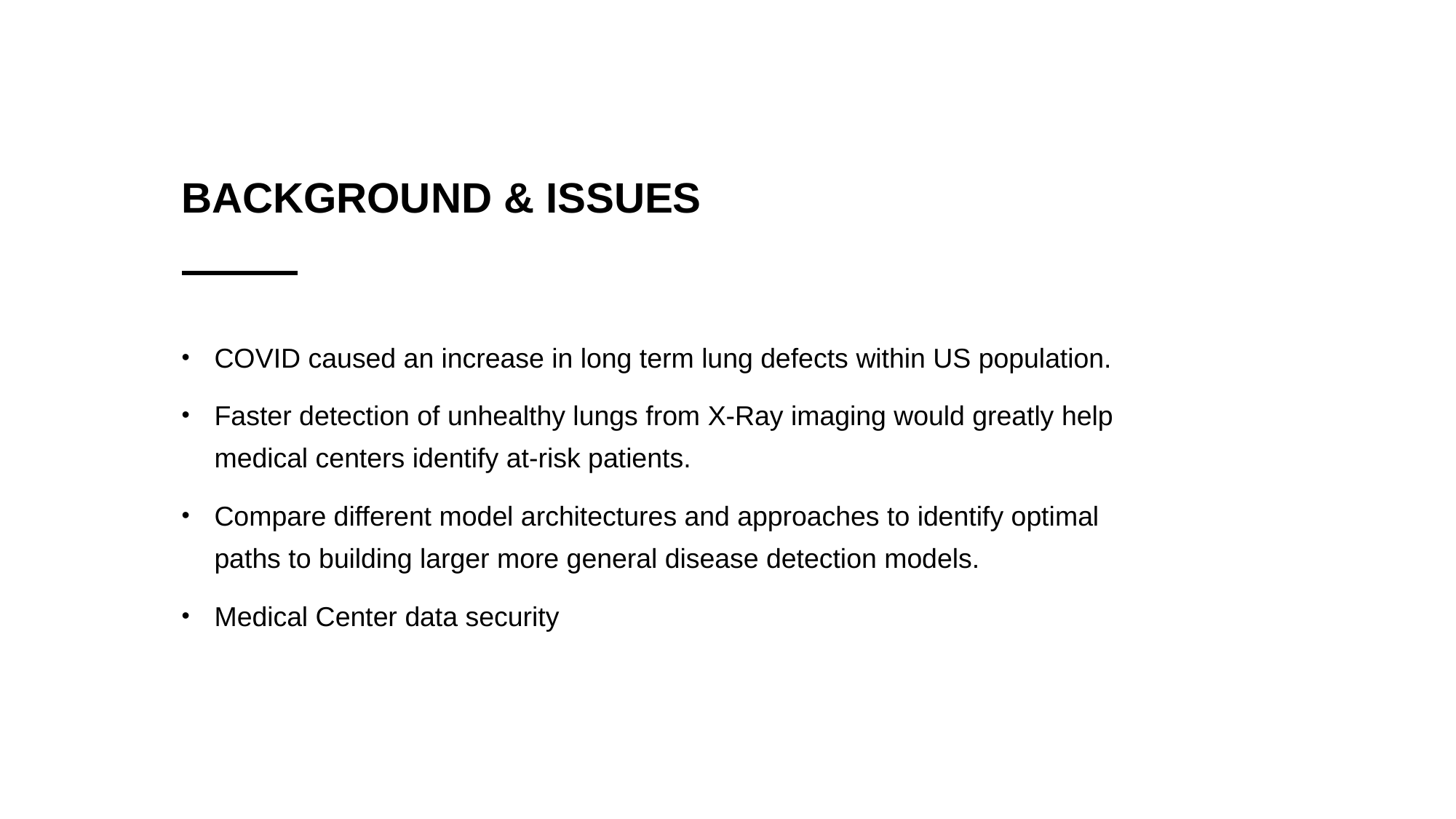

# Background & Issues
COVID caused an increase in long term lung defects within US population.
Faster detection of unhealthy lungs from X-Ray imaging would greatly help medical centers identify at-risk patients.
Compare different model architectures and approaches to identify optimal paths to building larger more general disease detection models.
Medical Center data security